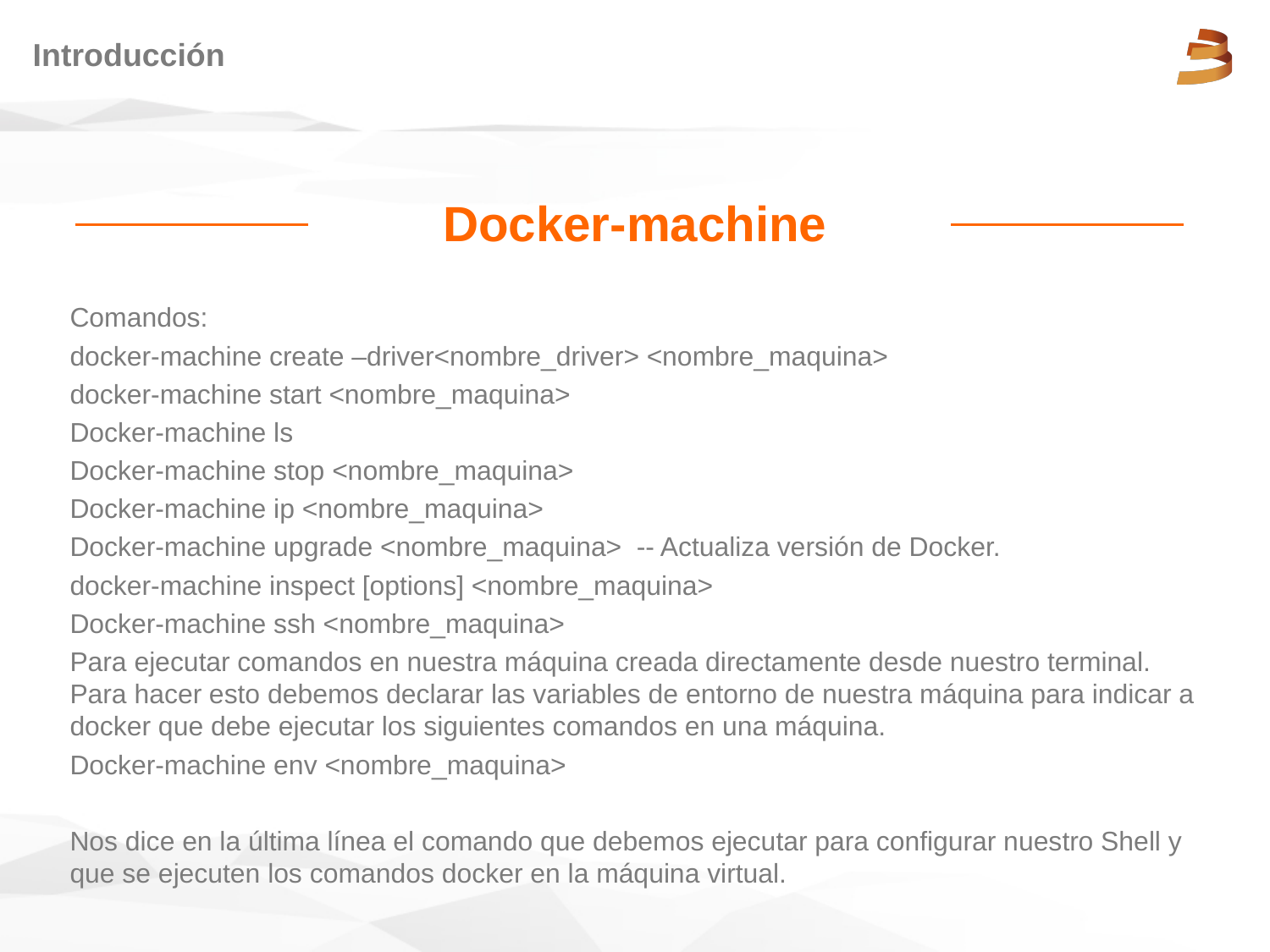

# Introducción

Docker-machine

Comandos:
docker-machine create –driver<nombre_driver> <nombre_maquina>
docker-machine start <nombre_maquina>
Docker-machine ls
Docker-machine stop <nombre_maquina>
Docker-machine ip <nombre_maquina>
Docker-machine upgrade <nombre_maquina>  -- Actualiza versión de Docker.
docker-machine inspect [options] <nombre_maquina>
Docker-machine ssh <nombre_maquina>
Para ejecutar comandos en nuestra máquina creada directamente desde nuestro terminal. Para hacer esto debemos declarar las variables de entorno de nuestra máquina para indicar a docker que debe ejecutar los siguientes comandos en una máquina.
Docker-machine env <nombre_maquina>

Nos dice en la última línea el comando que debemos ejecutar para configurar nuestro Shell y que se ejecuten los comandos docker en la máquina virtual.